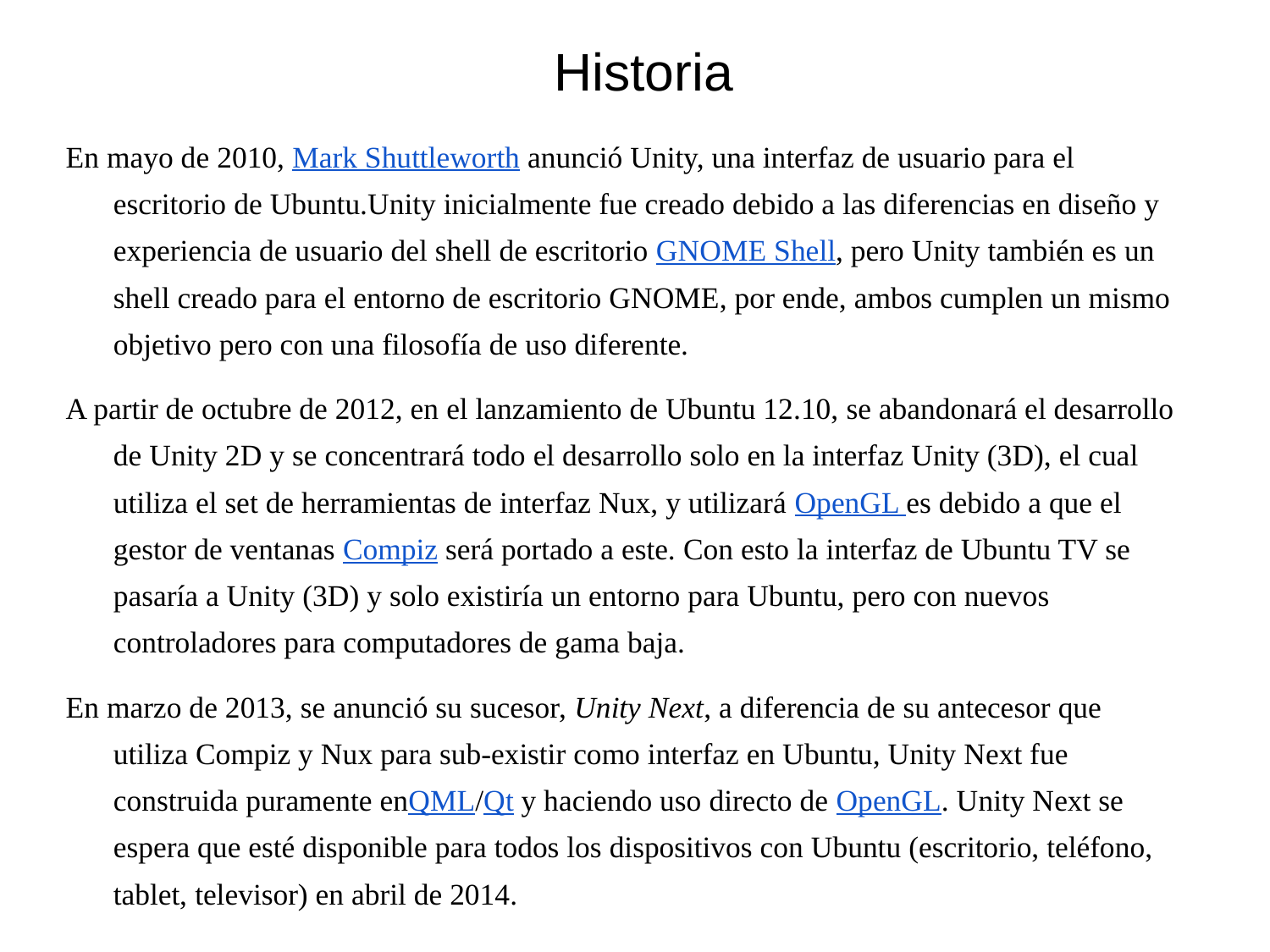

# Historia
En mayo de 2010, Mark Shuttleworth anunció Unity, una interfaz de usuario para el escritorio de Ubuntu.Unity inicialmente fue creado debido a las diferencias en diseño y experiencia de usuario del shell de escritorio GNOME Shell, pero Unity también es un shell creado para el entorno de escritorio GNOME, por ende, ambos cumplen un mismo objetivo pero con una filosofía de uso diferente.
A partir de octubre de 2012, en el lanzamiento de Ubuntu 12.10, se abandonará el desarrollo de Unity 2D y se concentrará todo el desarrollo solo en la interfaz Unity (3D), el cual utiliza el set de herramientas de interfaz Nux, y utilizará OpenGL es debido a que el gestor de ventanas Compiz será portado a este. Con esto la interfaz de Ubuntu TV se pasaría a Unity (3D) y solo existiría un entorno para Ubuntu, pero con nuevos controladores para computadores de gama baja.
En marzo de 2013, se anunció su sucesor, Unity Next, a diferencia de su antecesor que utiliza Compiz y Nux para sub-existir como interfaz en Ubuntu, Unity Next fue construida puramente enQML/Qt y haciendo uso directo de OpenGL. Unity Next se espera que esté disponible para todos los dispositivos con Ubuntu (escritorio, teléfono, tablet, televisor) en abril de 2014.